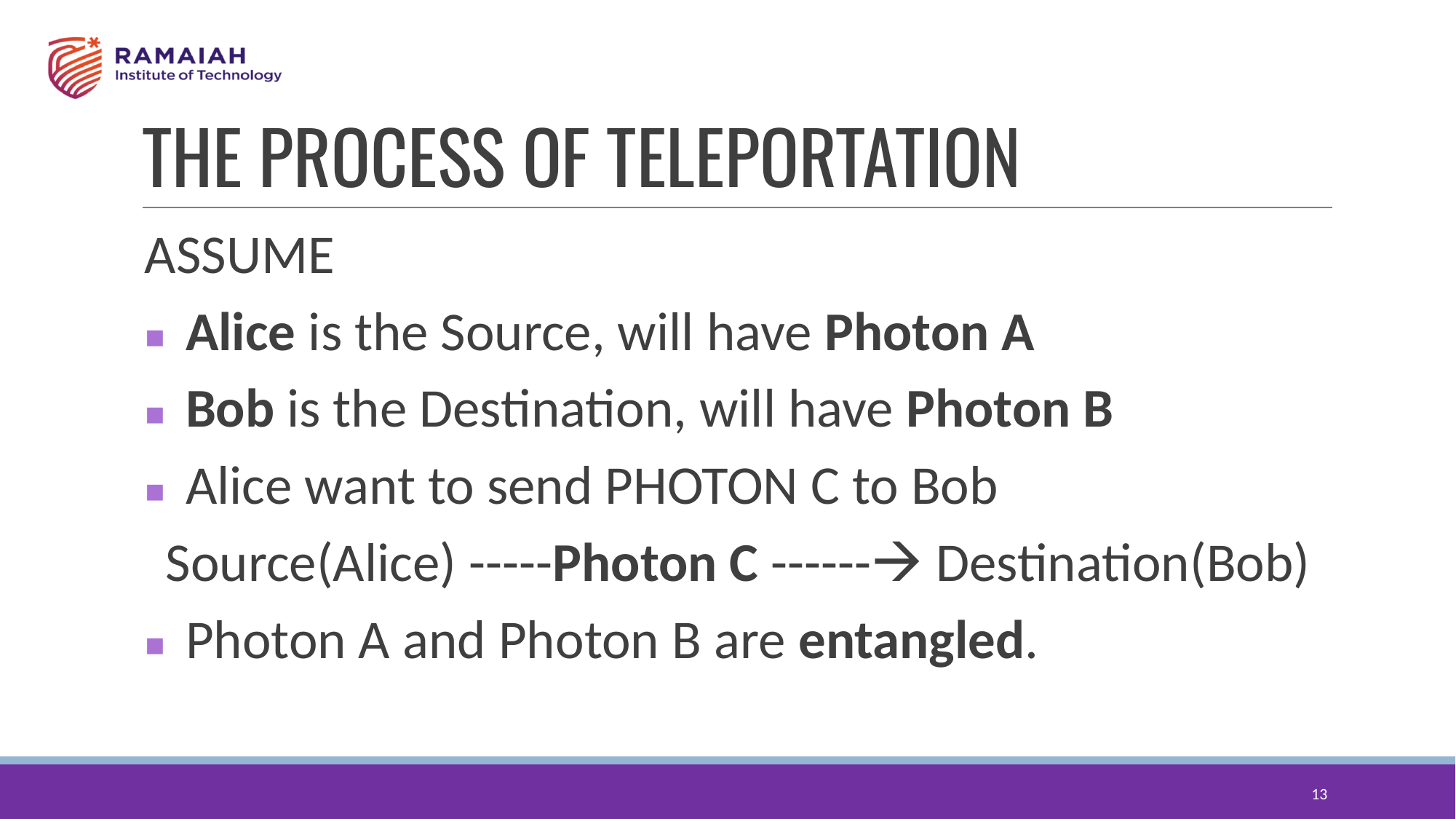

# THE PROCESS OF TELEPORTATION
ASSUME
Alice is the Source, will have Photon A
Bob is the Destination, will have Photon B
Alice want to send PHOTON C to Bob
Source(Alice) -----Photon C ------🡪 Destination(Bob)
Photon A and Photon B are entangled.
13